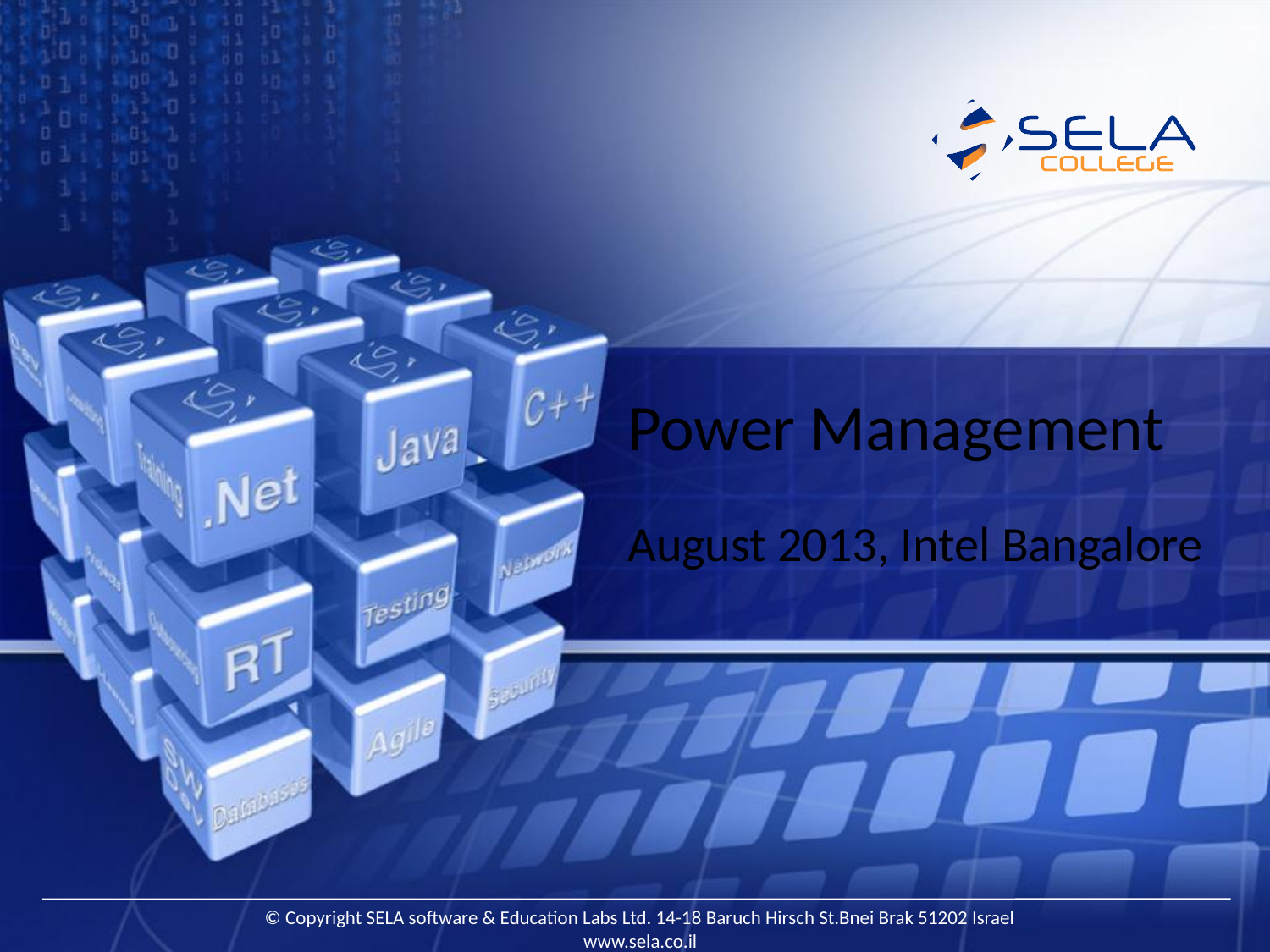

# Power Management
August 2013, Intel Bangalore